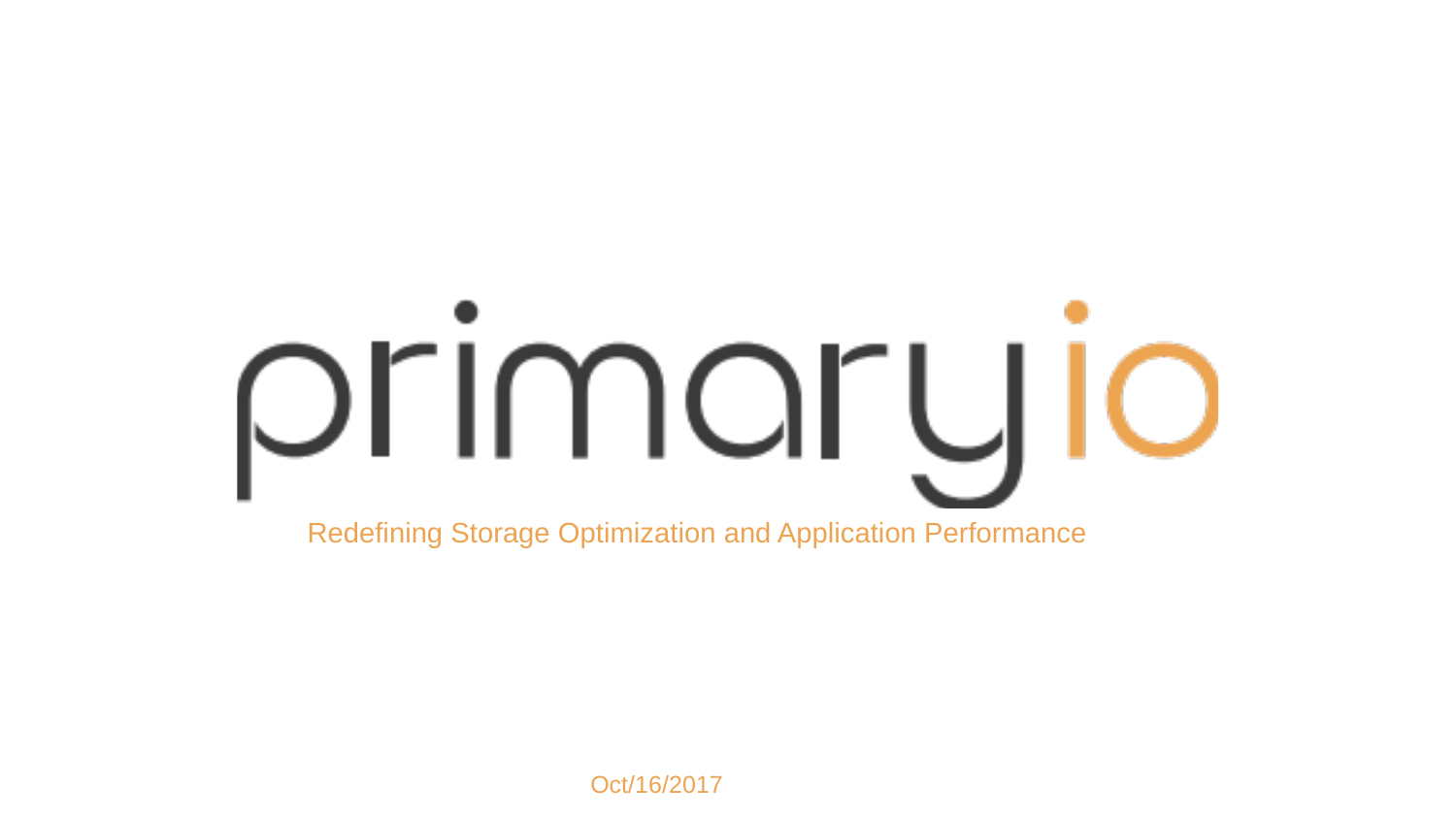

Redefining Storage Optimization and Application Performance

Oct/16/2017